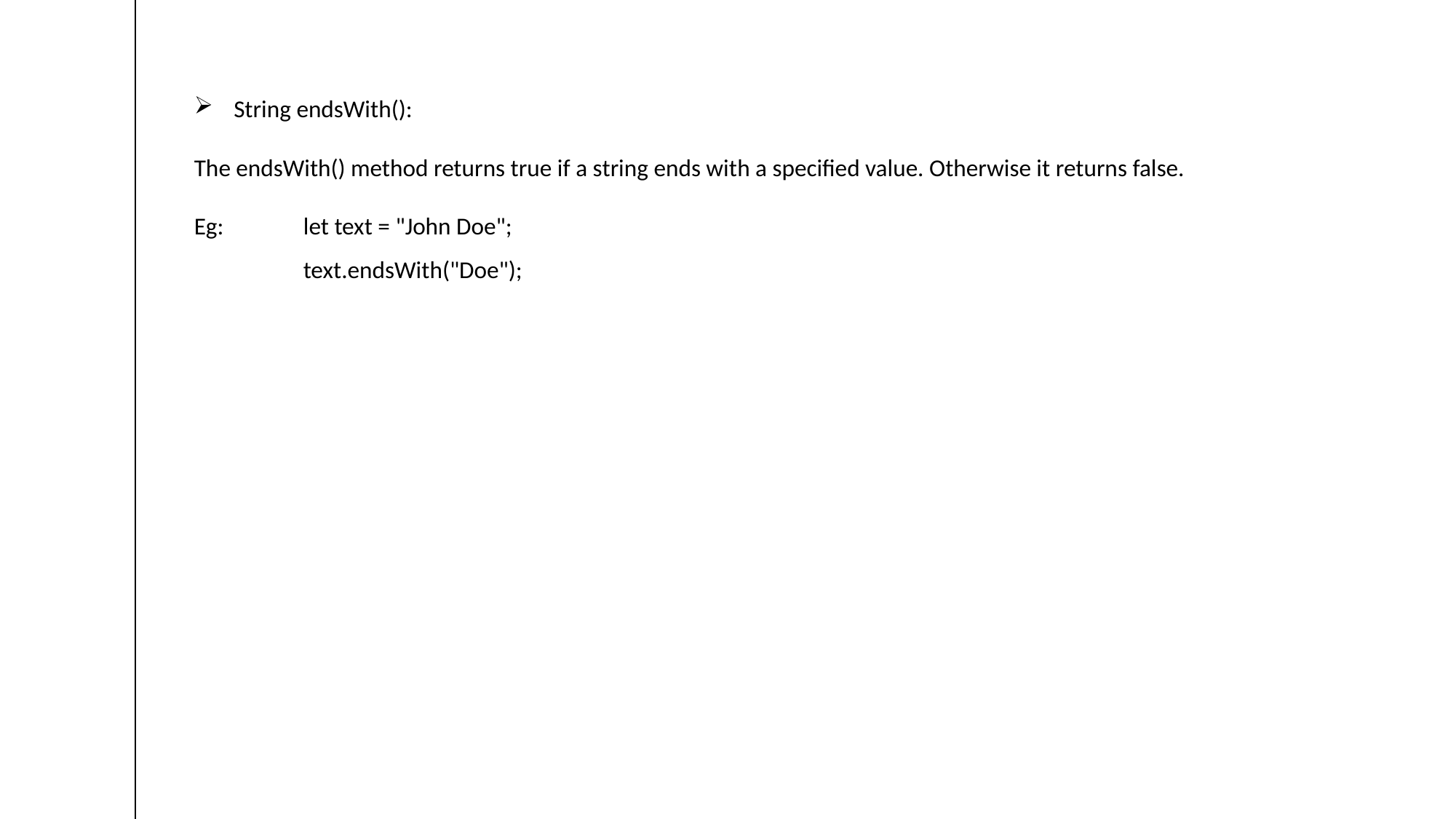

String endsWith():
The endsWith() method returns true if a string ends with a specified value. Otherwise it returns false.
Eg:	let text = "John Doe";
	text.endsWith("Doe");